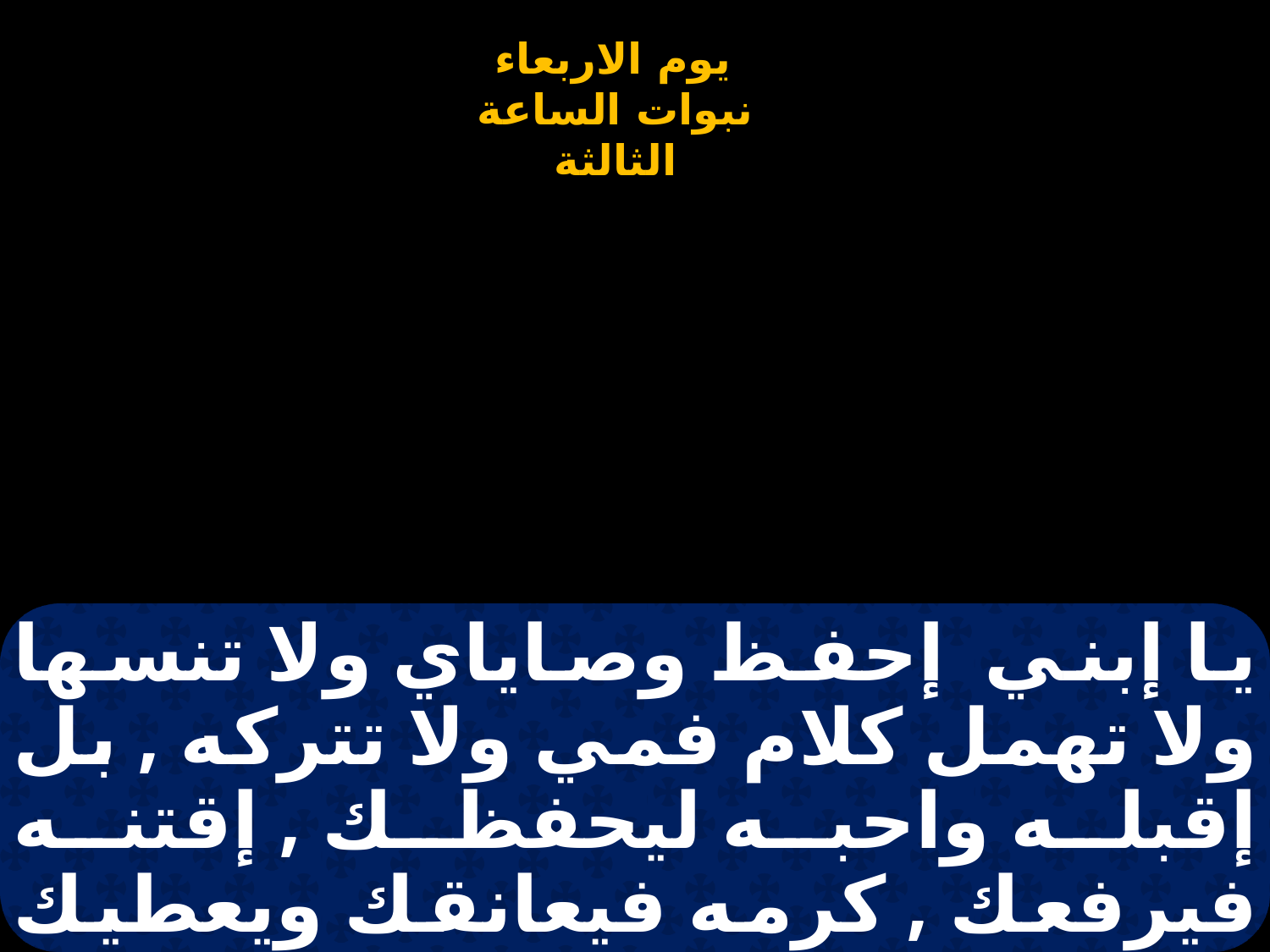

# يا إبني  إحفظ وصاياي ولا تنسها ولا تهمل كلام فمي ولا تتركه , بل إقبله واحبه ليحفظك , إقتنه فيرفعك , كرمه فيعانقك ويعطيك إكليل نعمة علي راسك وينصرك بإكليل سرور .